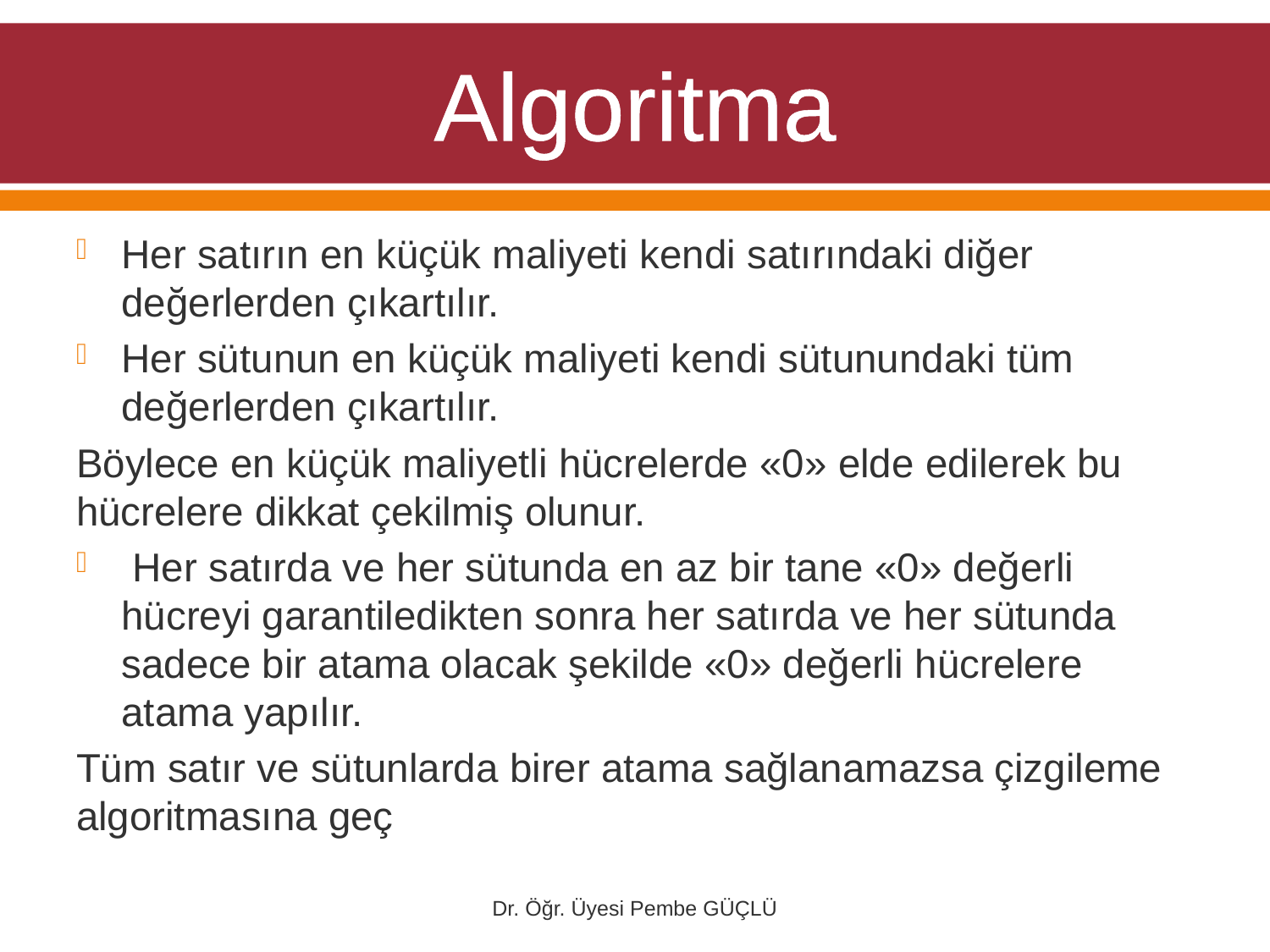

# Algoritma
Her satırın en küçük maliyeti kendi satırındaki diğer değerlerden çıkartılır.
Her sütunun en küçük maliyeti kendi sütunundaki tüm değerlerden çıkartılır.
Böylece en küçük maliyetli hücrelerde «0» elde edilerek bu hücrelere dikkat çekilmiş olunur.
 Her satırda ve her sütunda en az bir tane «0» değerli hücreyi garantiledikten sonra her satırda ve her sütunda sadece bir atama olacak şekilde «0» değerli hücrelere atama yapılır.
Tüm satır ve sütunlarda birer atama sağlanamazsa çizgileme algoritmasına geç

Dr. Öğr. Üyesi Pembe GÜÇLÜ